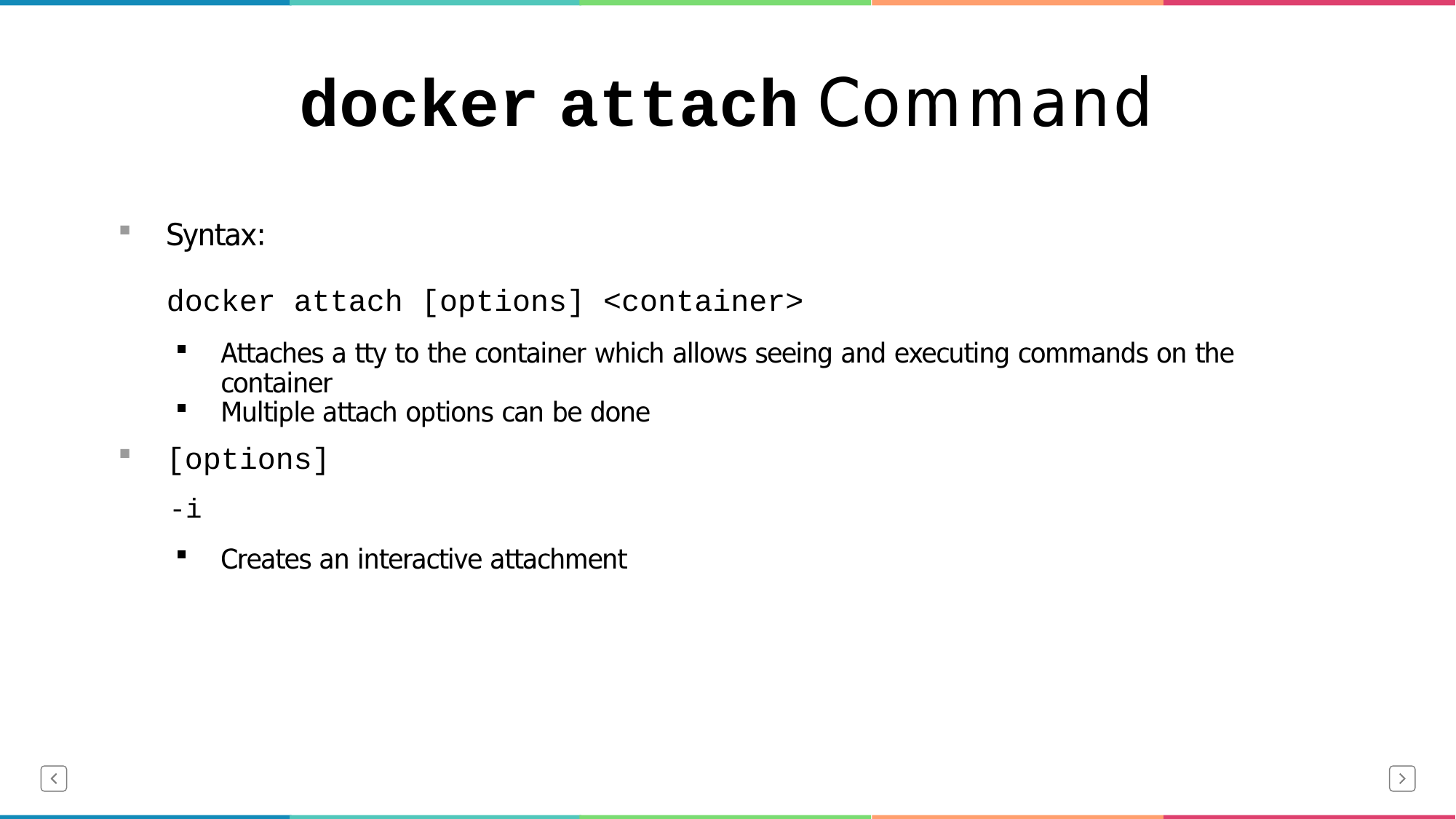

# docker attach Command

Syntax:

docker attach [options] <container>

Attaches a tty to the container which allows seeing and executing commands on the container
Multiple attach options can be done
[options]
 -i

Creates an interactive attachment